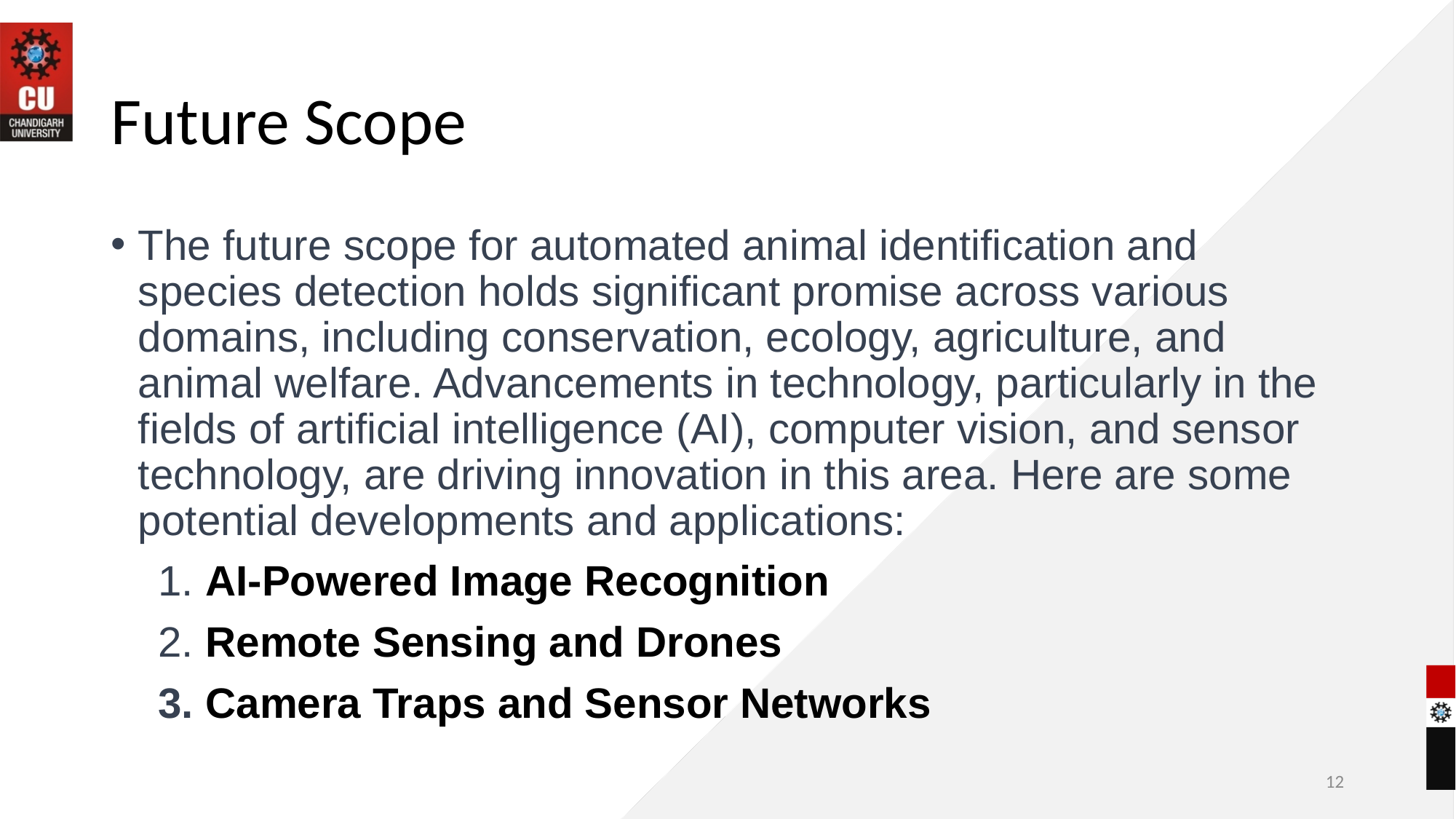

# Future Scope
The future scope for automated animal identification and species detection holds significant promise across various domains, including conservation, ecology, agriculture, and animal welfare. Advancements in technology, particularly in the fields of artificial intelligence (AI), computer vision, and sensor technology, are driving innovation in this area. Here are some potential developments and applications:
    1. AI-Powered Image Recognition
    2. Remote Sensing and Drones
    3. Camera Traps and Sensor Networks
12